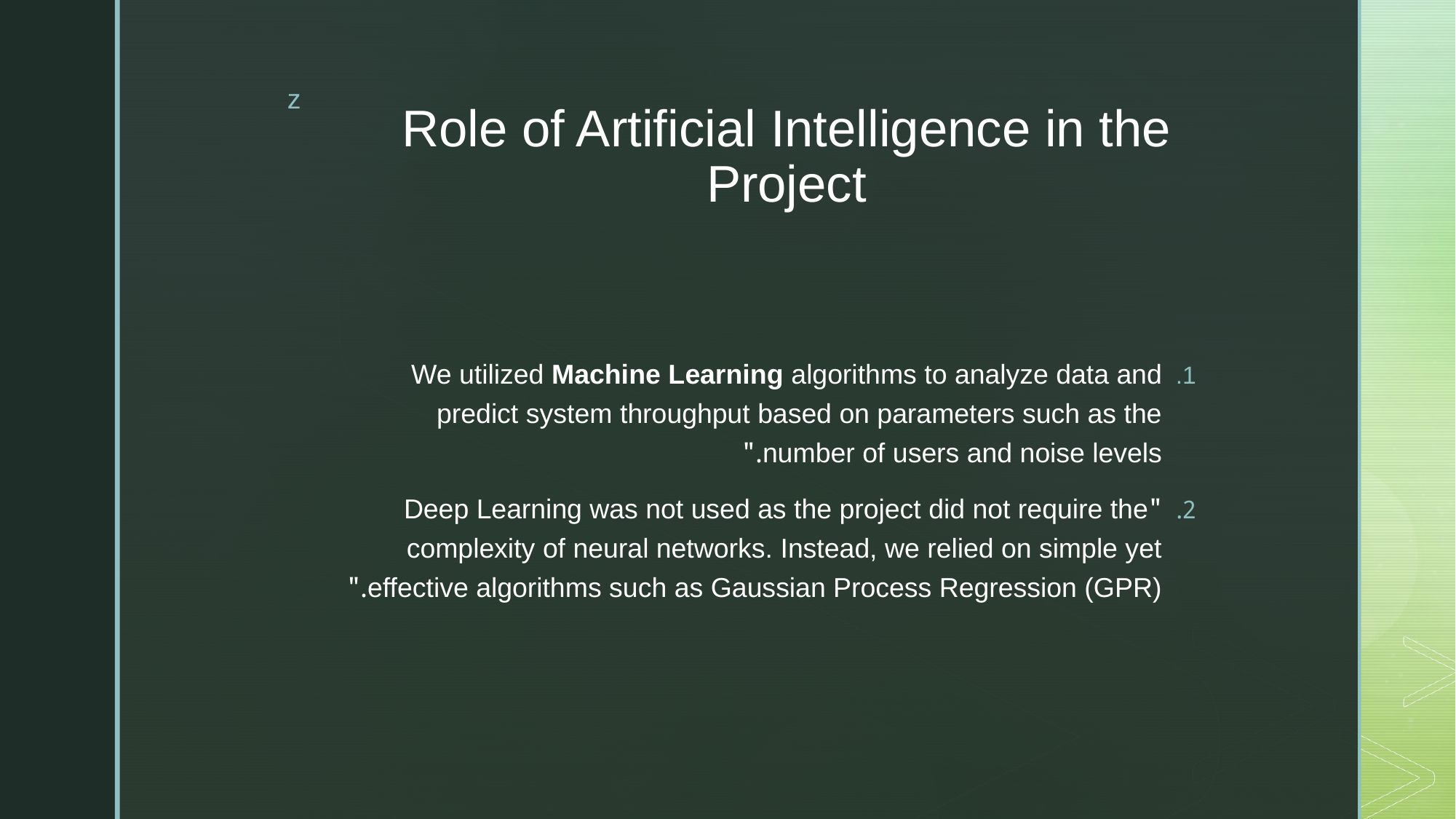

# Role of Artificial Intelligence in the Project

We utilized Machine Learning algorithms to analyze data and predict system throughput based on parameters such as the number of users and noise levels."
"Deep Learning was not used as the project did not require the complexity of neural networks. Instead, we relied on simple yet effective algorithms such as Gaussian Process Regression (GPR)."